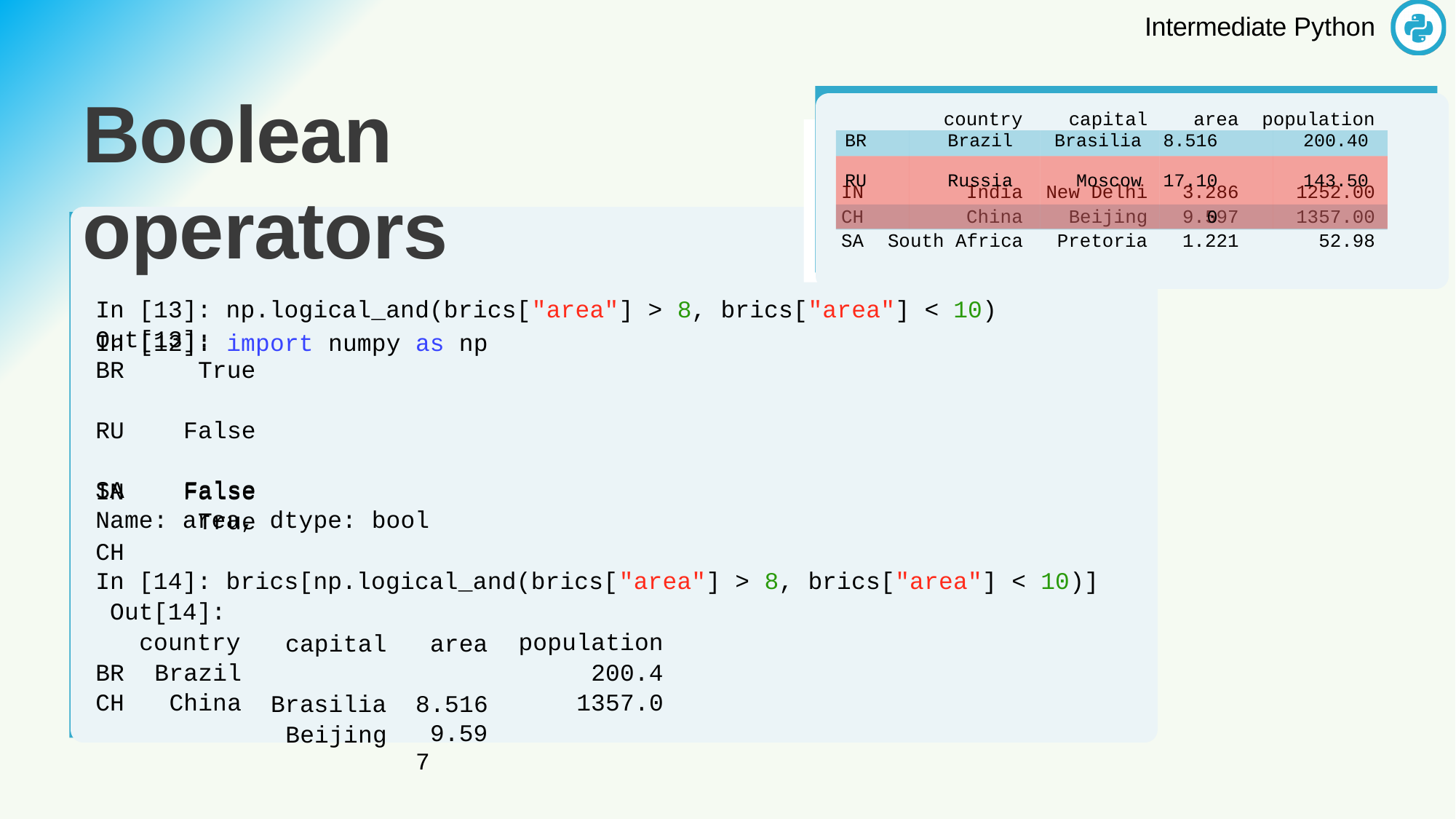

Boolean operators
In [12]: import numpy as np

country
capital
area
population

| BR | Brazil | Brasilia | 8.516 | 200.40 |
| --- | --- | --- | --- | --- |
| RU | Russia | Moscow | 17.100 | 143.50 |
IN
India
New Delhi
3.286
1252.00
CH
China
Beijing
9.597
1357.00

SA	South Africa
Pretoria
1.221
52.98
In [13]: np.logical_and(brics["area"] > 8, brics["area"] < 10)  Out[13]:
BR  RU  IN  CH
True  False  False  True
SA	False
Name: area, dtype: bool
In [14]: brics[np.logical_and(brics["area"] > 8, brics["area"] < 10)]  Out[14]:
country
BR	Brazil
CH	China
capital  Brasilia  Beijing
area  8.516
9.597
population
200.4
1357.0